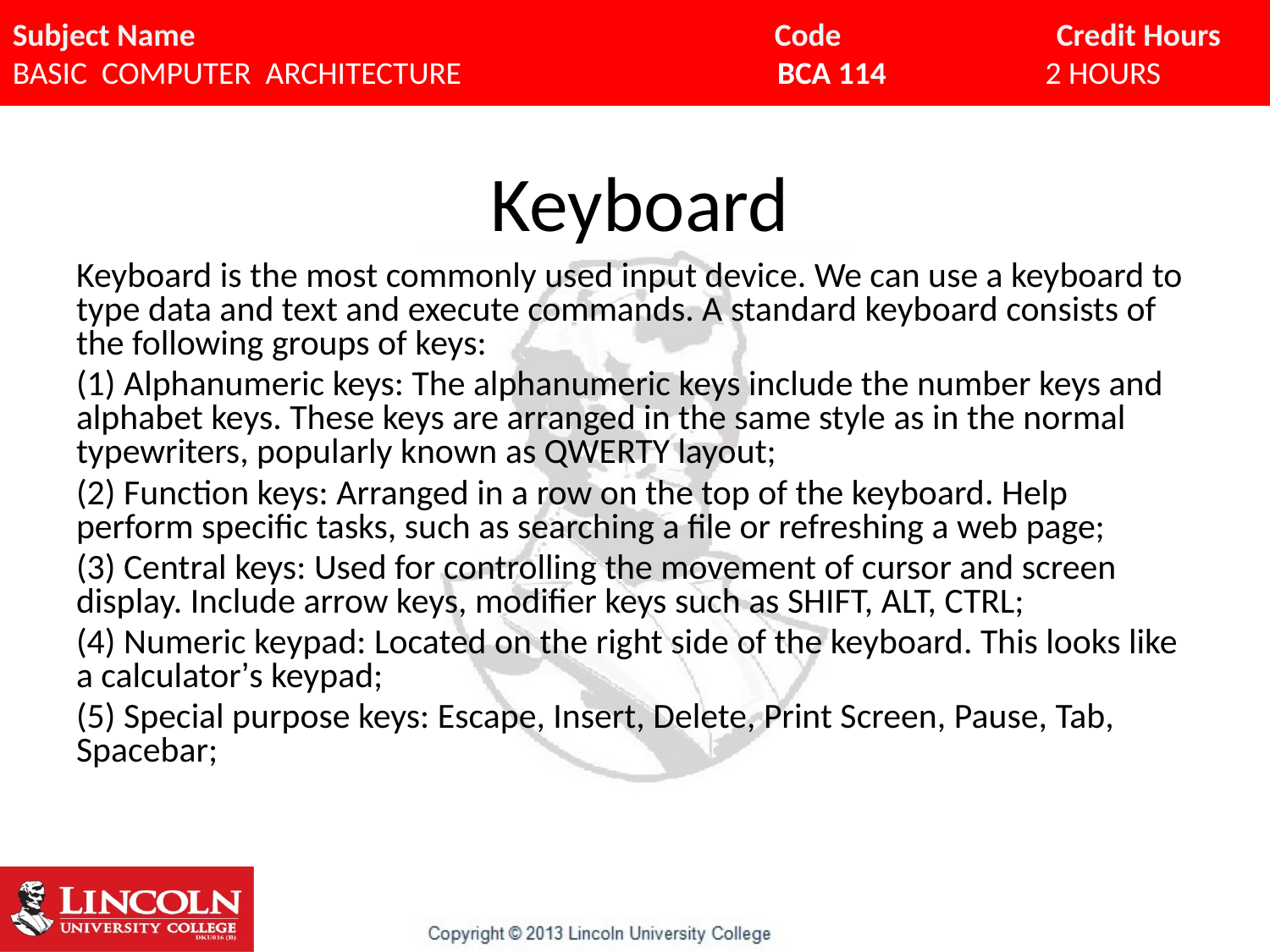

# Keyboard
Keyboard is the most commonly used input device. We can use a keyboard to type data and text and execute commands. A standard keyboard consists of the following groups of keys:
(1) Alphanumeric keys: The alphanumeric keys include the number keys and alphabet keys. These keys are arranged in the same style as in the normal typewriters, popularly known as QWERTY layout;
(2) Function keys: Arranged in a row on the top of the keyboard. Help perform specific tasks, such as searching a file or refreshing a web page;
(3) Central keys: Used for controlling the movement of cursor and screen display. Include arrow keys, modifier keys such as SHIFT, ALT, CTRL;
(4) Numeric keypad: Located on the right side of the keyboard. This looks like a calculator’s keypad;
(5) Special purpose keys: Escape, Insert, Delete, Print Screen, Pause, Tab, Spacebar;